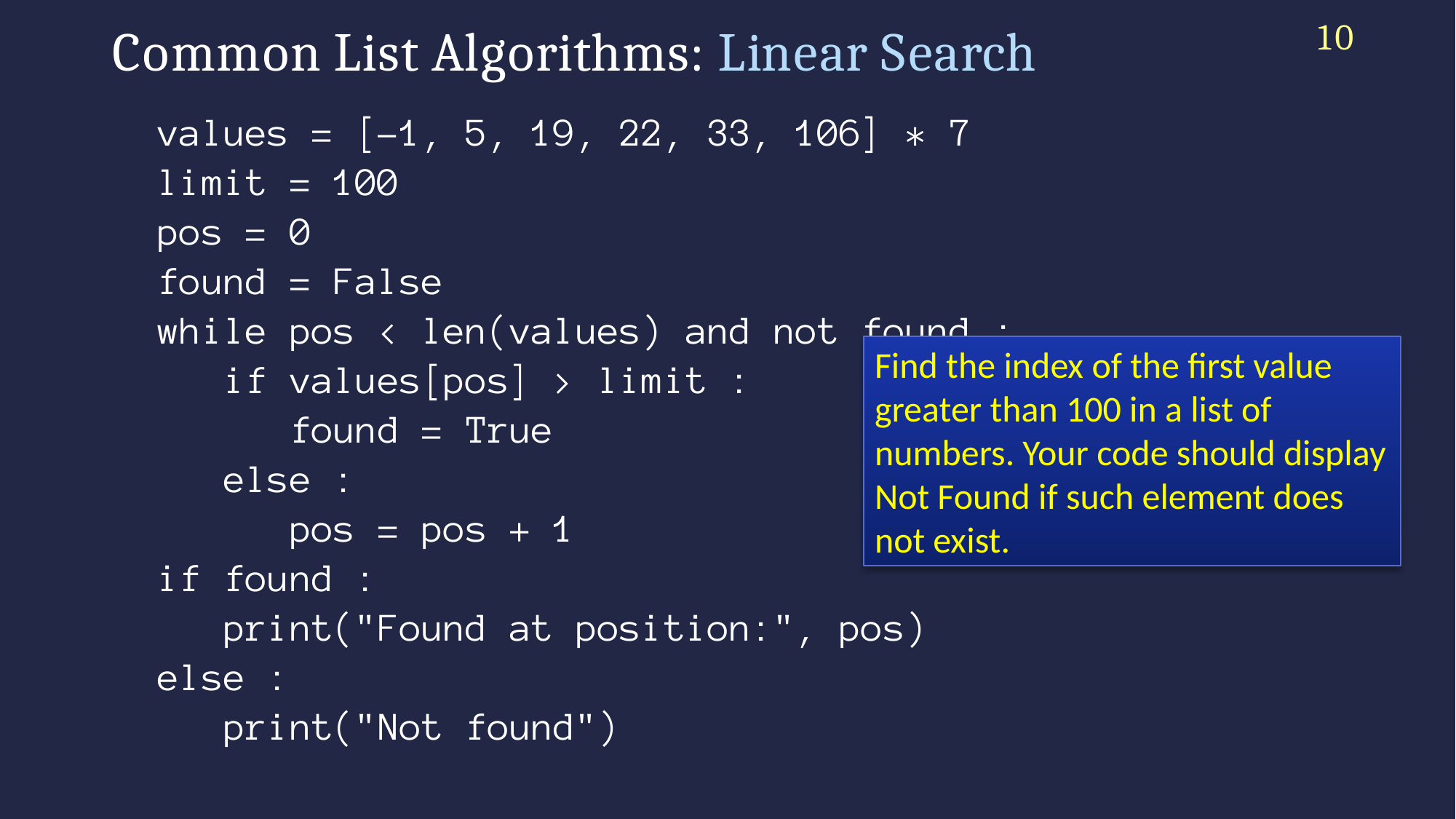

10
# Common List Algorithms: Linear Search
values = [-1, 5, 19, 22, 33, 106] * 7
limit = 100
pos = 0
found = False
while pos < len(values) and not found :
   if values[pos] > limit :
      found = True
   else :
      pos = pos + 1
if found :
   print("Found at position:", pos)
else :
   print("Not found")
Find the index of the first value greater than 100 in a list of numbers. Your code should display Not Found if such element does not exist.